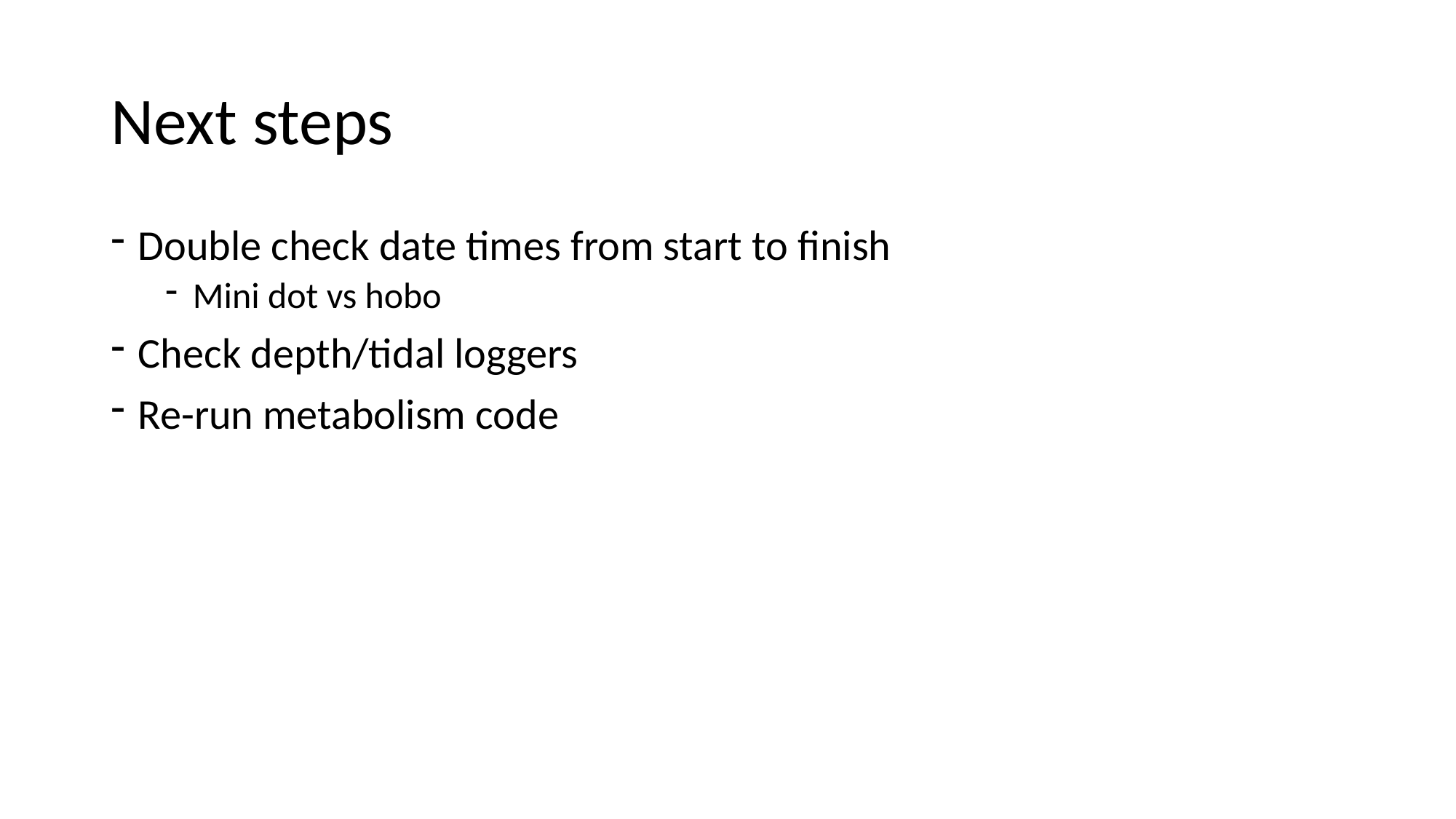

# Next steps
Double check date times from start to finish
Mini dot vs hobo
Check depth/tidal loggers
Re-run metabolism code